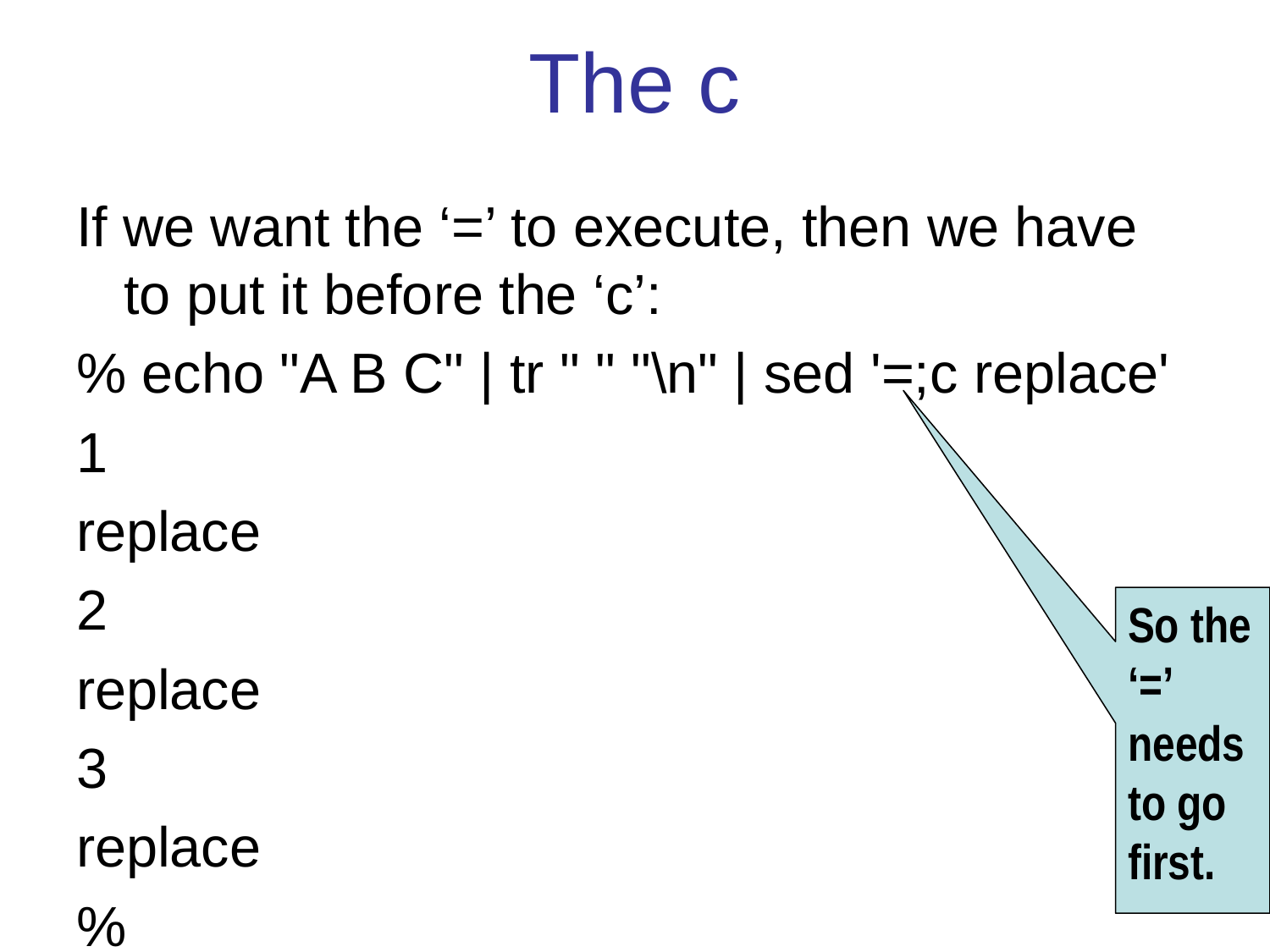

# The c
If we want the ‘=’ to execute, then we have to put it before the ‘c’:
% echo "A B C" | tr " " "\n" | sed '=;c replace'
1
replace
2
replace
3
replace
%

So the ‘=’ needs to go first.